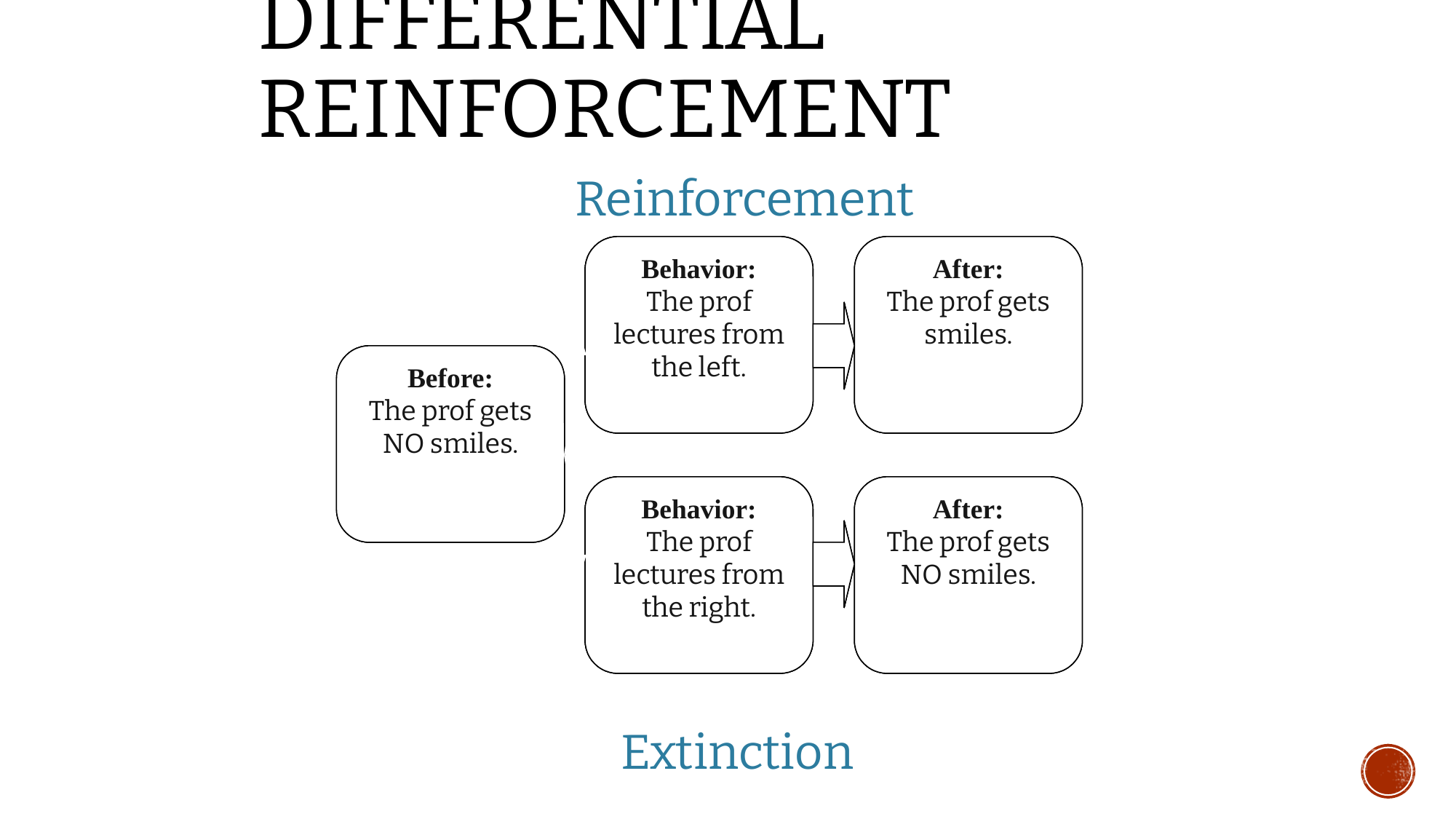

# Differential Reinforcement
Reinforcement
Behavior:
The prof lectures from the left
After:
The prof gets smiles

Before:
The prof gets smiles

Behavior:
The prof lectures from the right
After:
The prof gets NO smiles

Behavior:
The prof lectures from the left
After:
The prof gets smiles

Before:
The prof gets smiles

Behavior:
The prof lectures from the right
After:
The prof gets NO smiles

Behavior:
The prof lectures from the left.
After:
The prof gets smiles.

Before:
The prof gets NO smiles.

Behavior:
The prof lectures from the right.
After:
The prof gets NO smiles.

Extinction